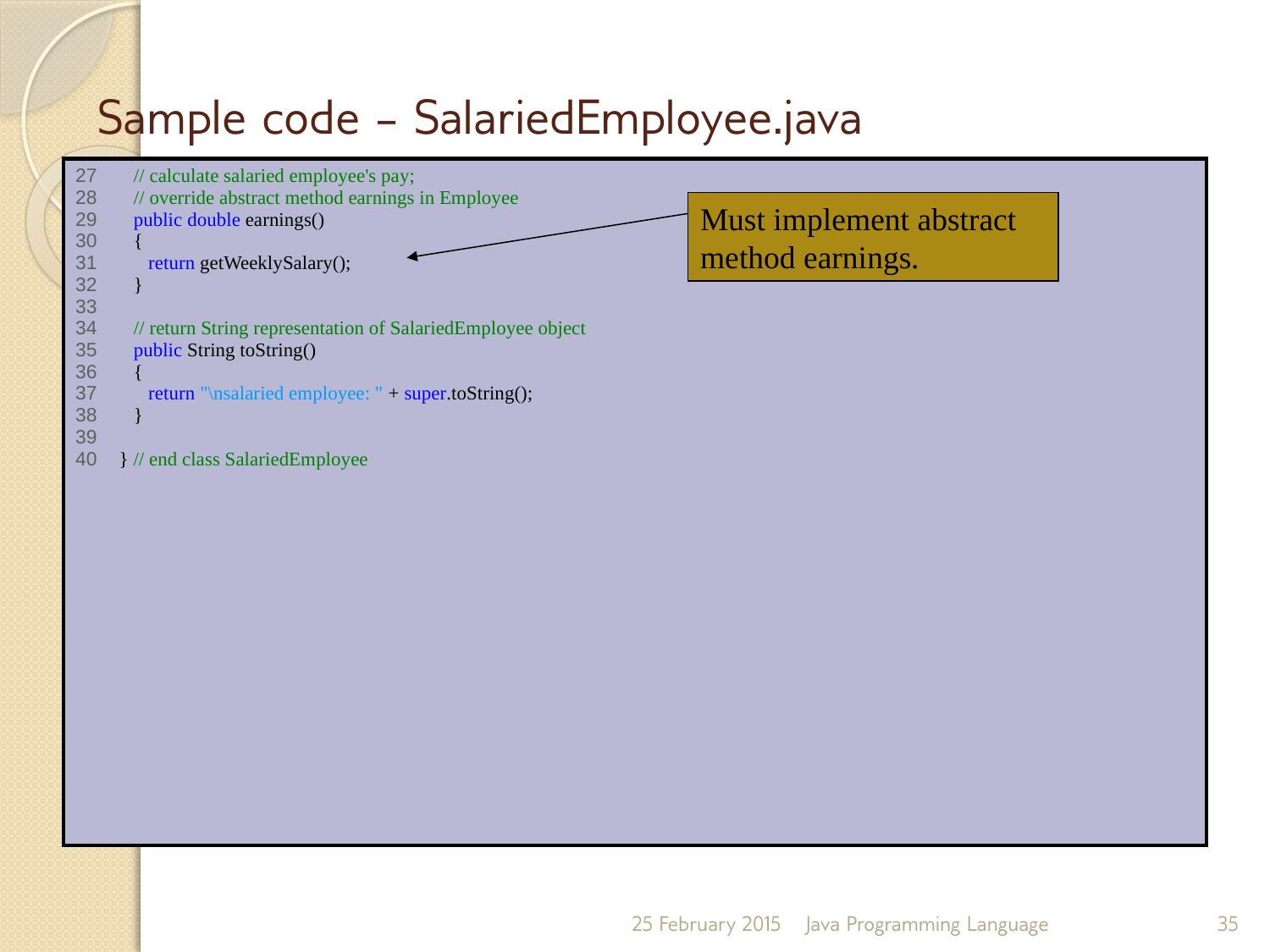

# Sample code – SalariedEmployee.java
| 27 // calculate salaried employee's pay; 28 // override abstract method earnings in Employee 29 public double earnings() 30 { 31 return getWeeklySalary(); 32 } 33 34 // return String representation of SalariedEmployee object 35 public String toString() 36 { 37 return "\nsalaried employee: " + super.toString(); 38 } 39 40 } // end class SalariedEmployee |
| --- |
Must implement abstract method earnings.

25 February 2015
Java Programming Language
35